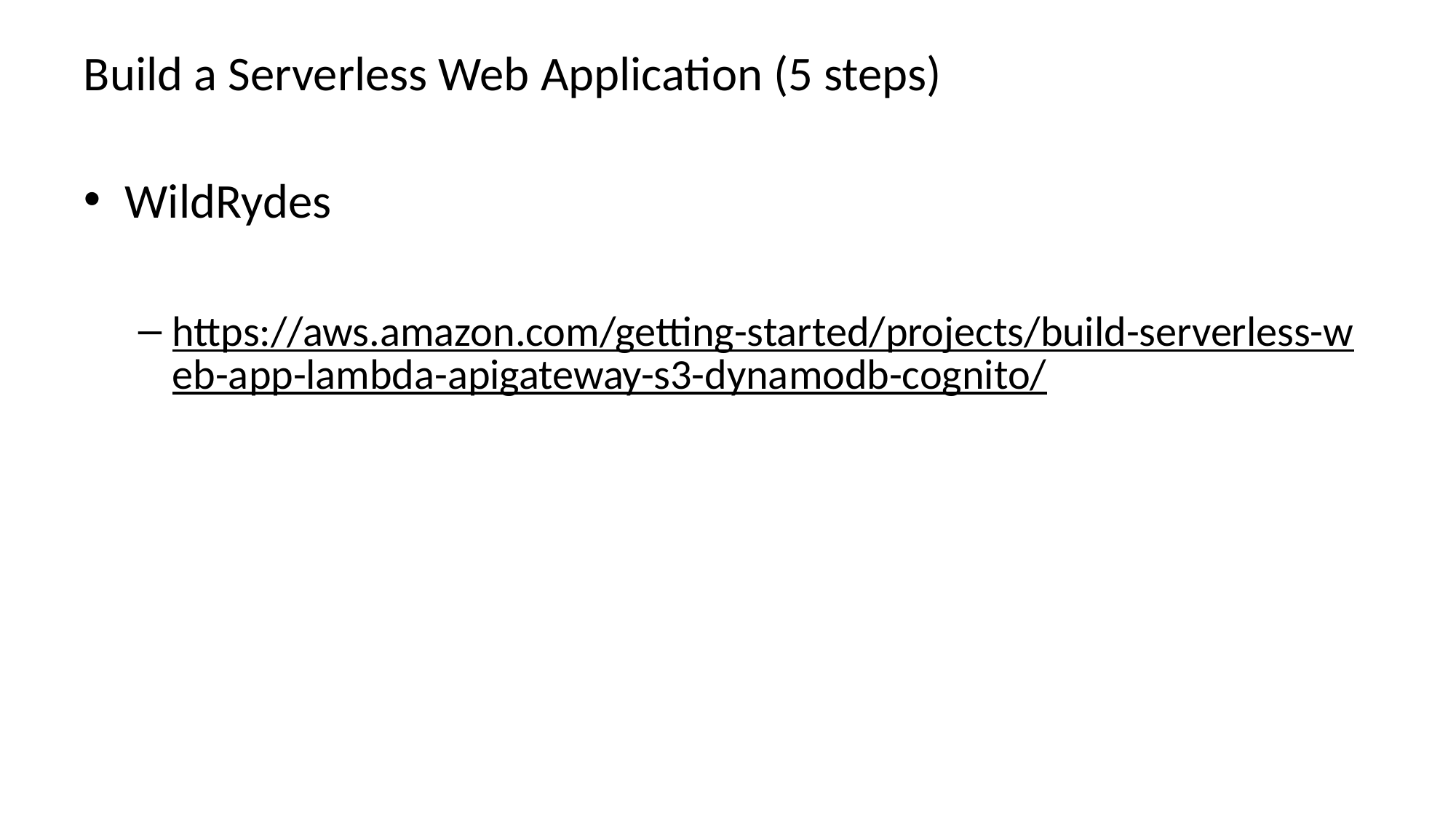

# Build a Serverless Web Application (5 steps)
WildRydes

https://aws.amazon.com/getting-started/projects/build-serverless-web-app-lambda-apigateway-s3-dynamodb-cognito/